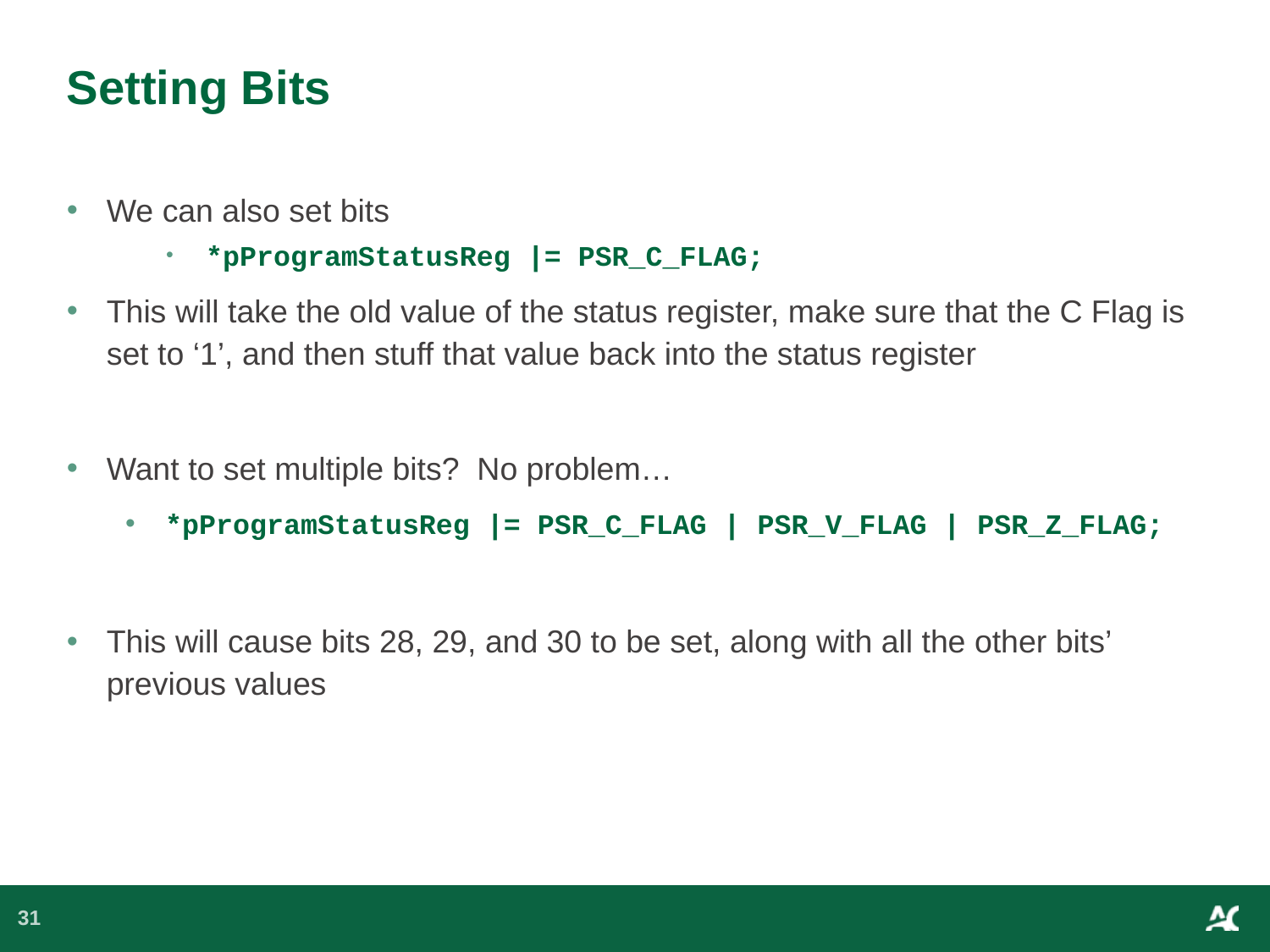

# Setting Bits
We can also set bits
*pProgramStatusReg |= PSR_C_FLAG;
This will take the old value of the status register, make sure that the C Flag is set to ‘1’, and then stuff that value back into the status register

Want to set multiple bits?  No problem…
*pProgramStatusReg |= PSR_C_FLAG | PSR_V_FLAG | PSR_Z_FLAG;

This will cause bits 28, 29, and 30 to be set, along with all the other bits’ previous values

31